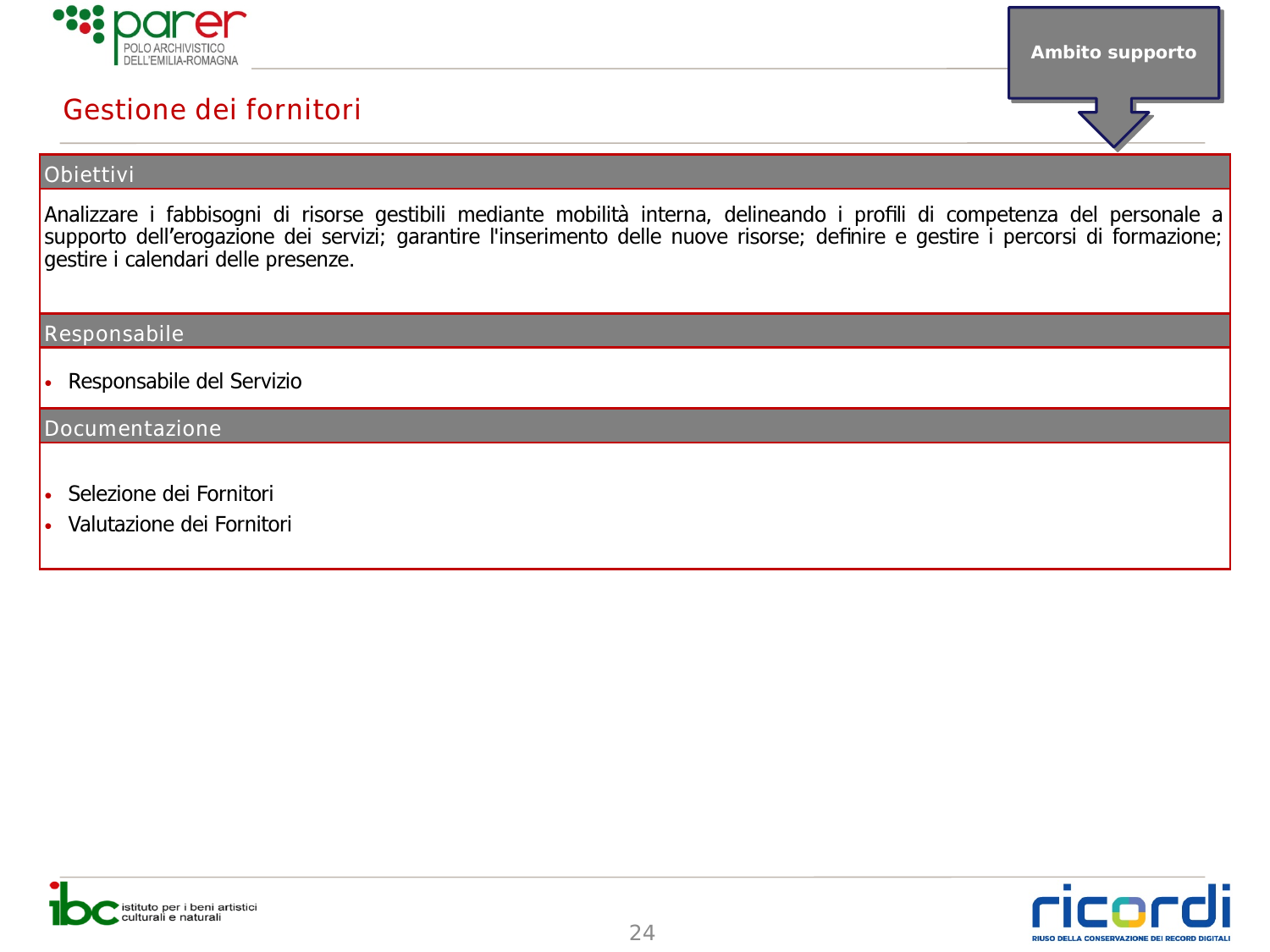

Ambito supporto
# Gestione dei fornitori
| Obiettivi |
| --- |
| Analizzare i fabbisogni di risorse gestibili mediante mobilità interna, delineando i profili di competenza del personale a supporto dell’erogazione dei servizi; garantire l'inserimento delle nuove risorse; definire e gestire i percorsi di formazione; gestire i calendari delle presenze. |
| Responsabile |
| Responsabile del Servizio |
| Documentazione |
| Selezione dei Fornitori Valutazione dei Fornitori |
24